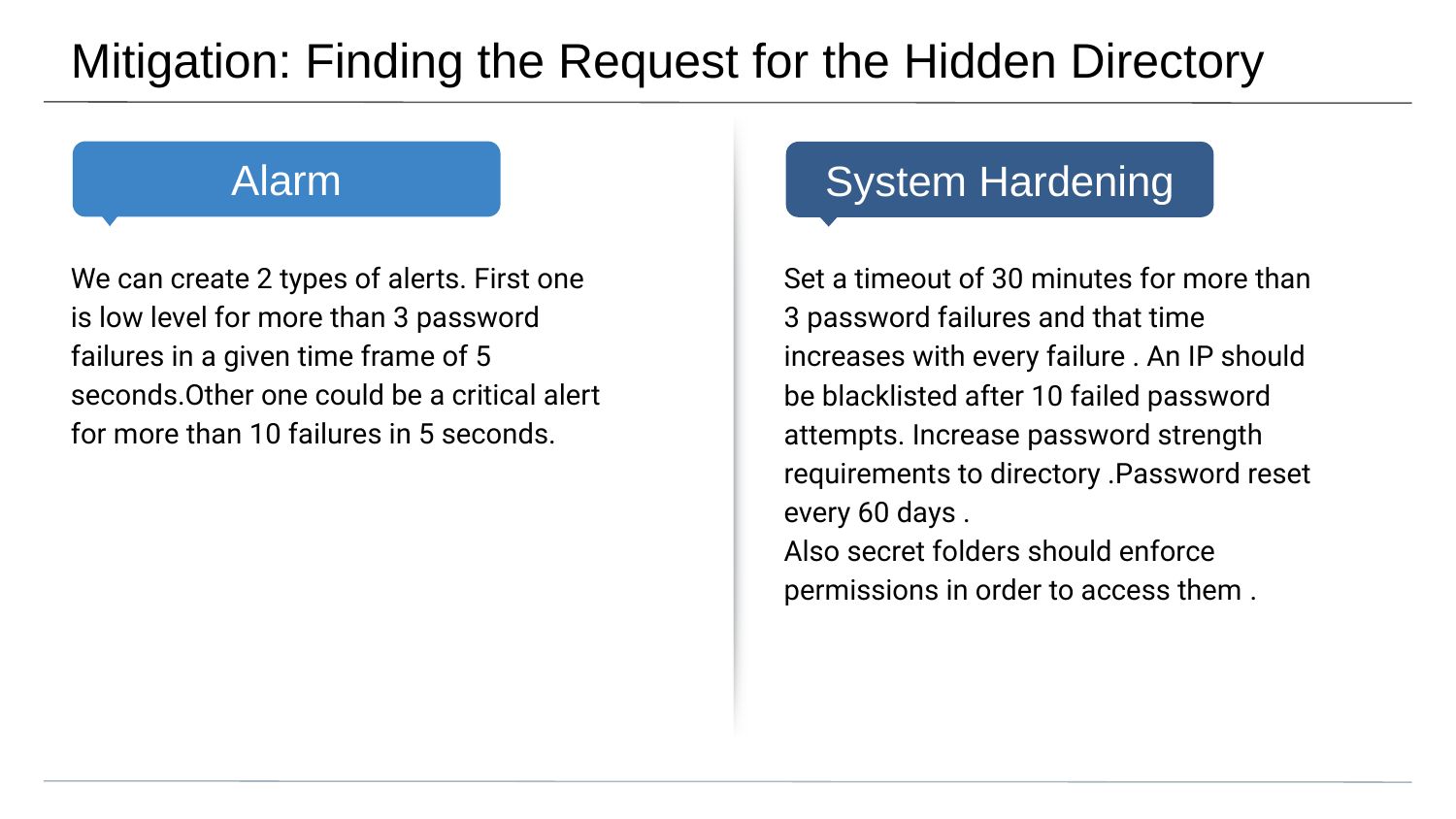

# Mitigation: Finding the Request for the Hidden Directory
We can create 2 types of alerts. First one is low level for more than 3 password failures in a given time frame of 5 seconds.Other one could be a critical alert for more than 10 failures in 5 seconds.

Set a timeout of 30 minutes for more than 3 password failures and that time increases with every failure . An IP should be blacklisted after 10 failed password attempts. Increase password strength requirements to directory .Password reset every 60 days .
Also secret folders should enforce permissions in order to access them .